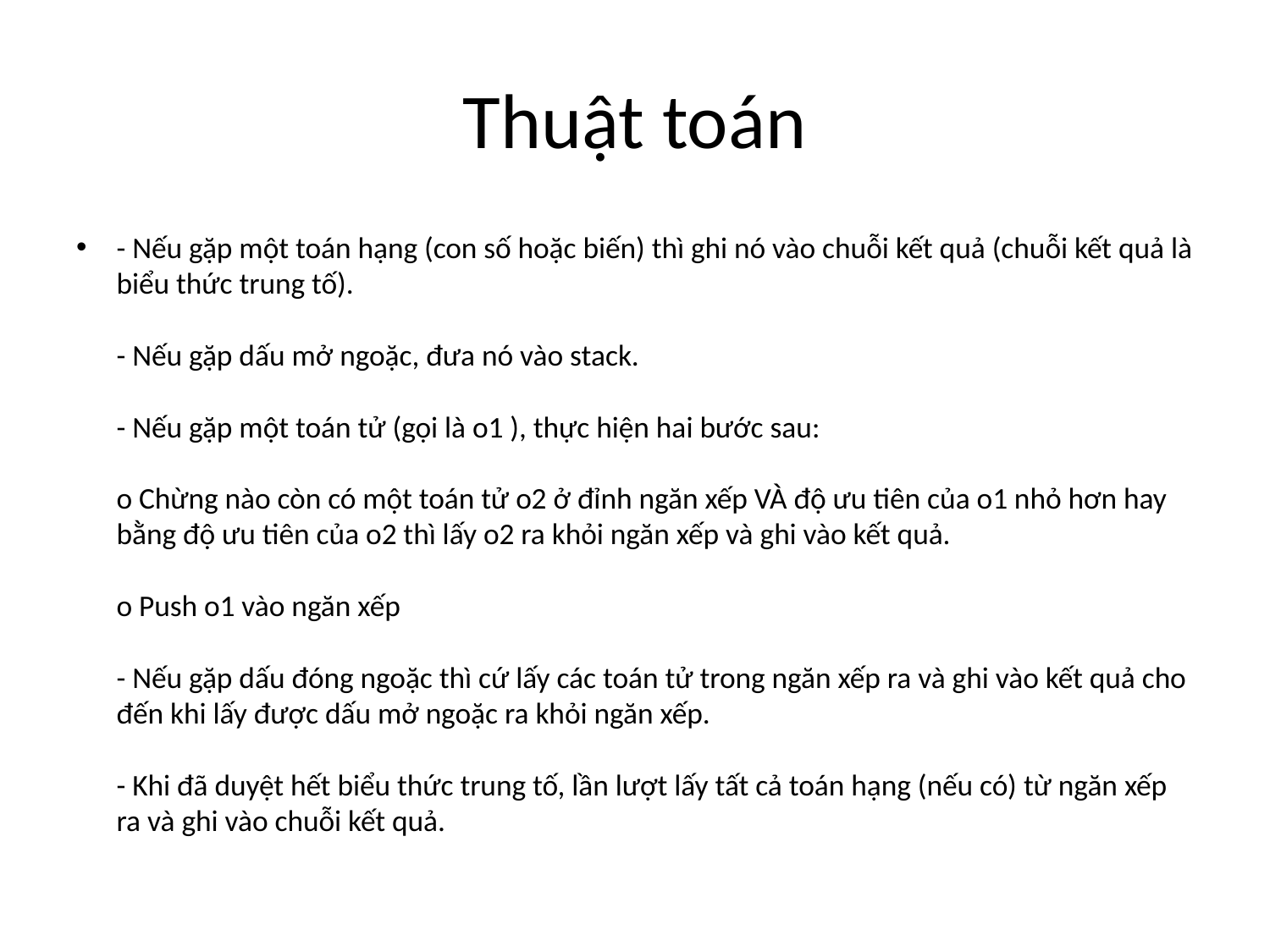

# Thuật toán
- Nếu gặp một toán hạng (con số hoặc biến) thì ghi nó vào chuỗi kết quả (chuỗi kết quả là biểu thức trung tố).
- Nếu gặp dấu mở ngoặc, đưa nó vào stack.
- Nếu gặp một toán tử (gọi là o1 ), thực hiện hai bước sau:
o Chừng nào còn có một toán tử o2 ở đỉnh ngăn xếp VÀ độ ưu tiên của o1 nhỏ hơn hay bằng độ ưu tiên của o2 thì lấy o2 ra khỏi ngăn xếp và ghi vào kết quả.
o Push o1 vào ngăn xếp
- Nếu gặp dấu đóng ngoặc thì cứ lấy các toán tử trong ngăn xếp ra và ghi vào kết quả cho đến khi lấy được dấu mở ngoặc ra khỏi ngăn xếp.
- Khi đã duyệt hết biểu thức trung tố, lần lượt lấy tất cả toán hạng (nếu có) từ ngăn xếp ra và ghi vào chuỗi kết quả.